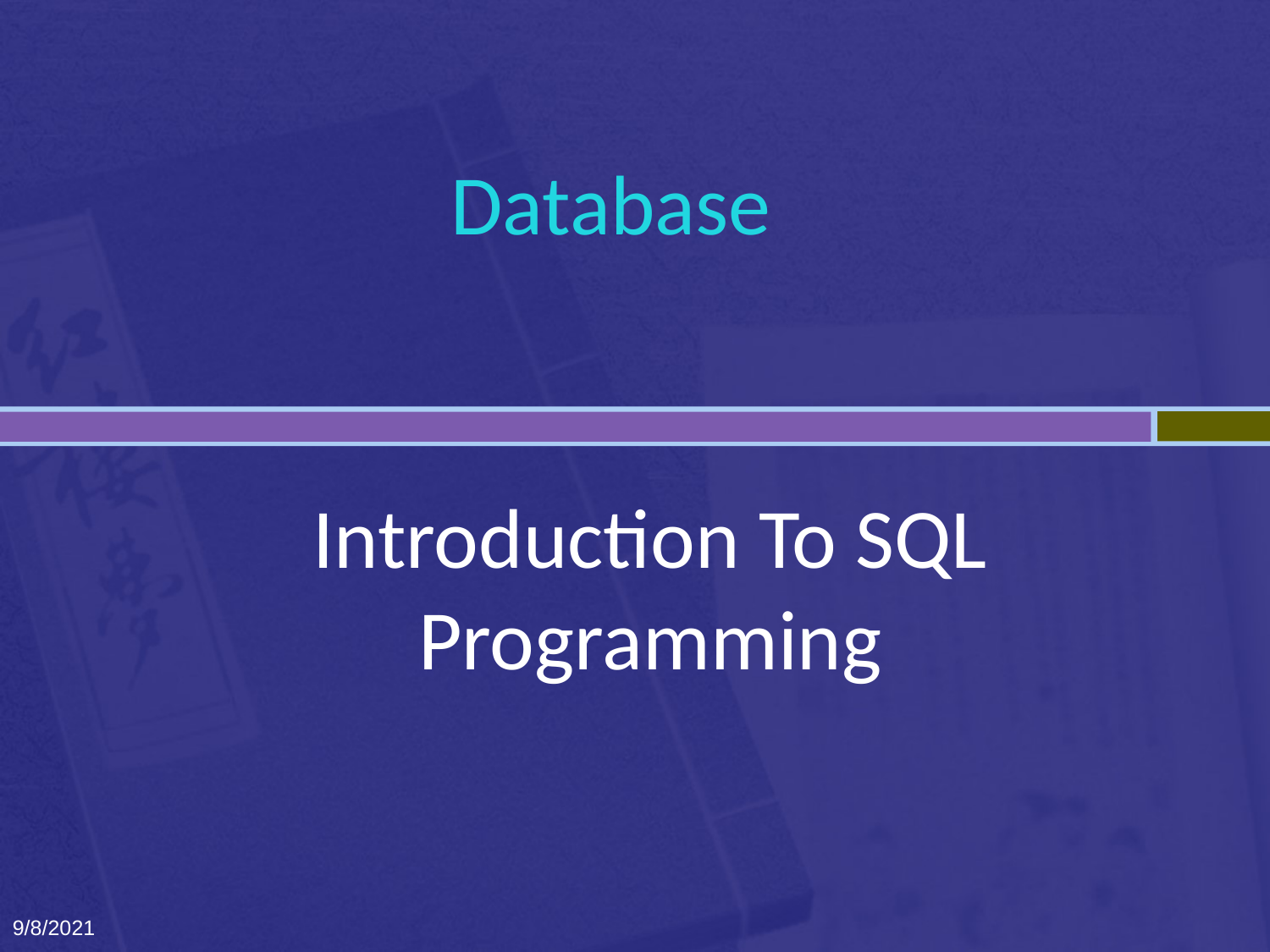

Database
# Introduction To SQL Programming
9/8/2021